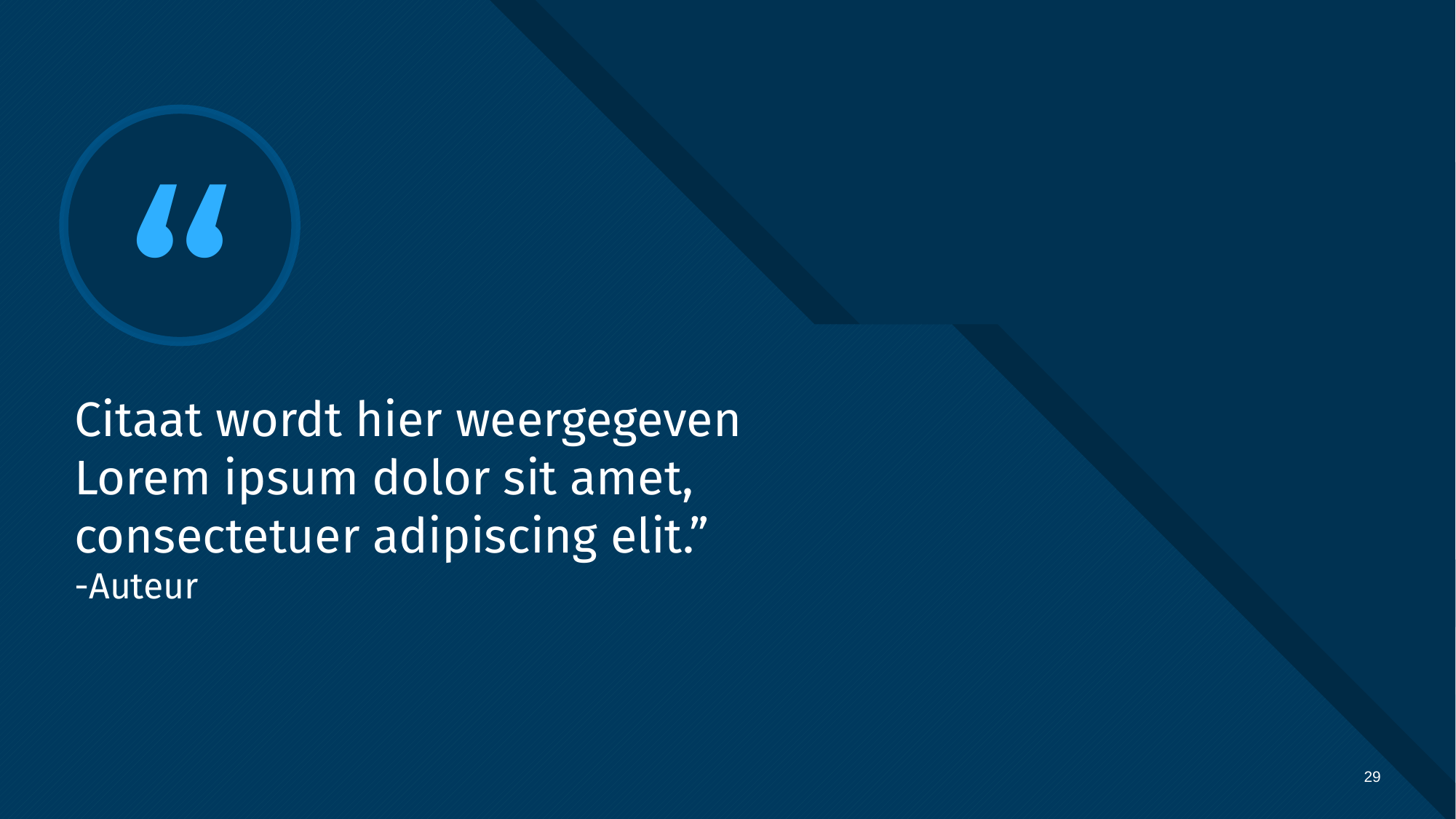

# Citaat wordt hier weergegeven Lorem ipsum dolor sit amet, consectetuer adipiscing elit.” -Auteur
29